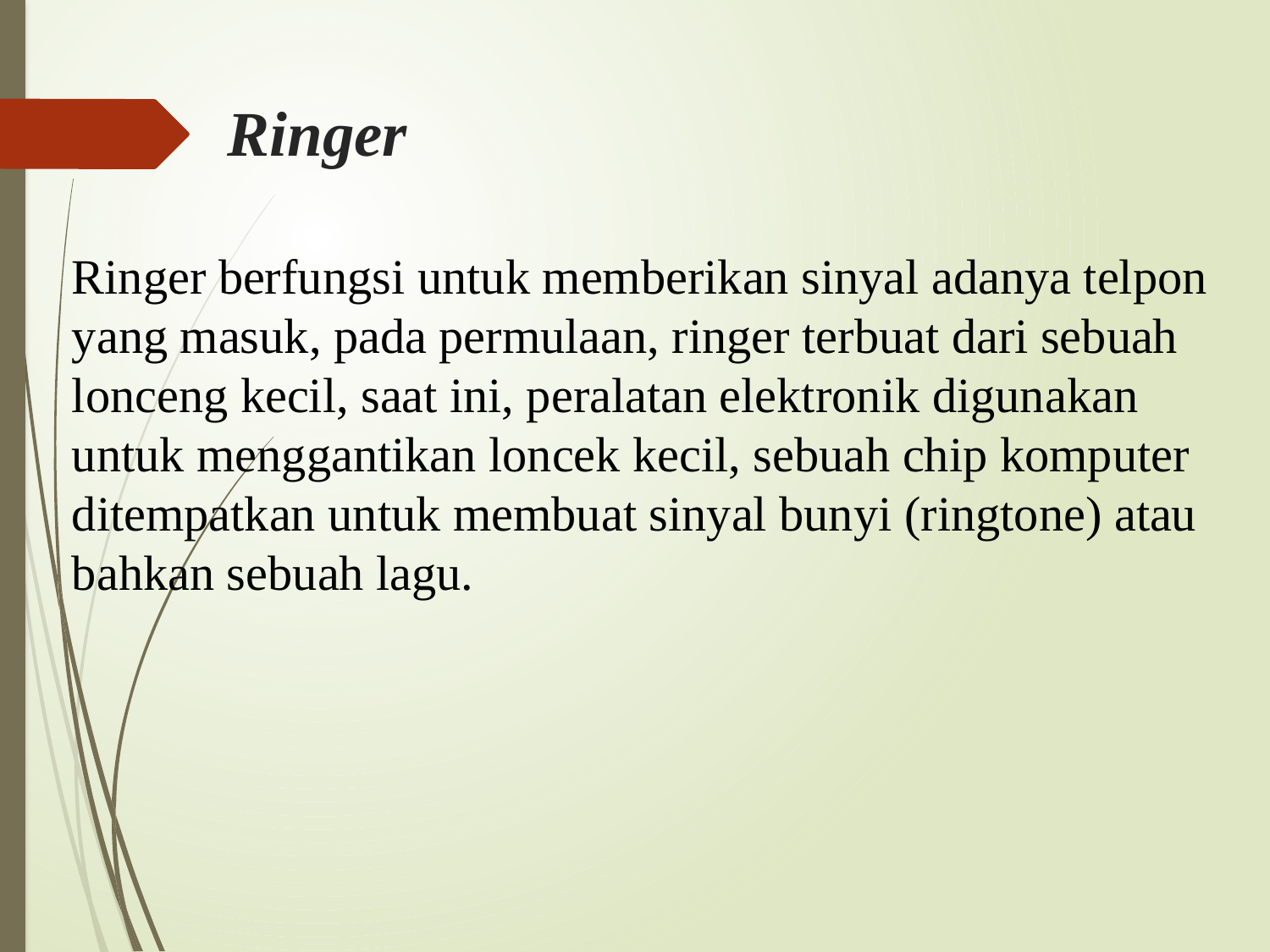

# Ringer
Ringer berfungsi untuk memberikan sinyal adanya telpon yang masuk, pada permulaan, ringer terbuat dari sebuah lonceng kecil, saat ini, peralatan elektronik digunakan untuk menggantikan loncek kecil, sebuah chip komputer ditempatkan untuk membuat sinyal bunyi (ringtone) atau bahkan sebuah lagu.